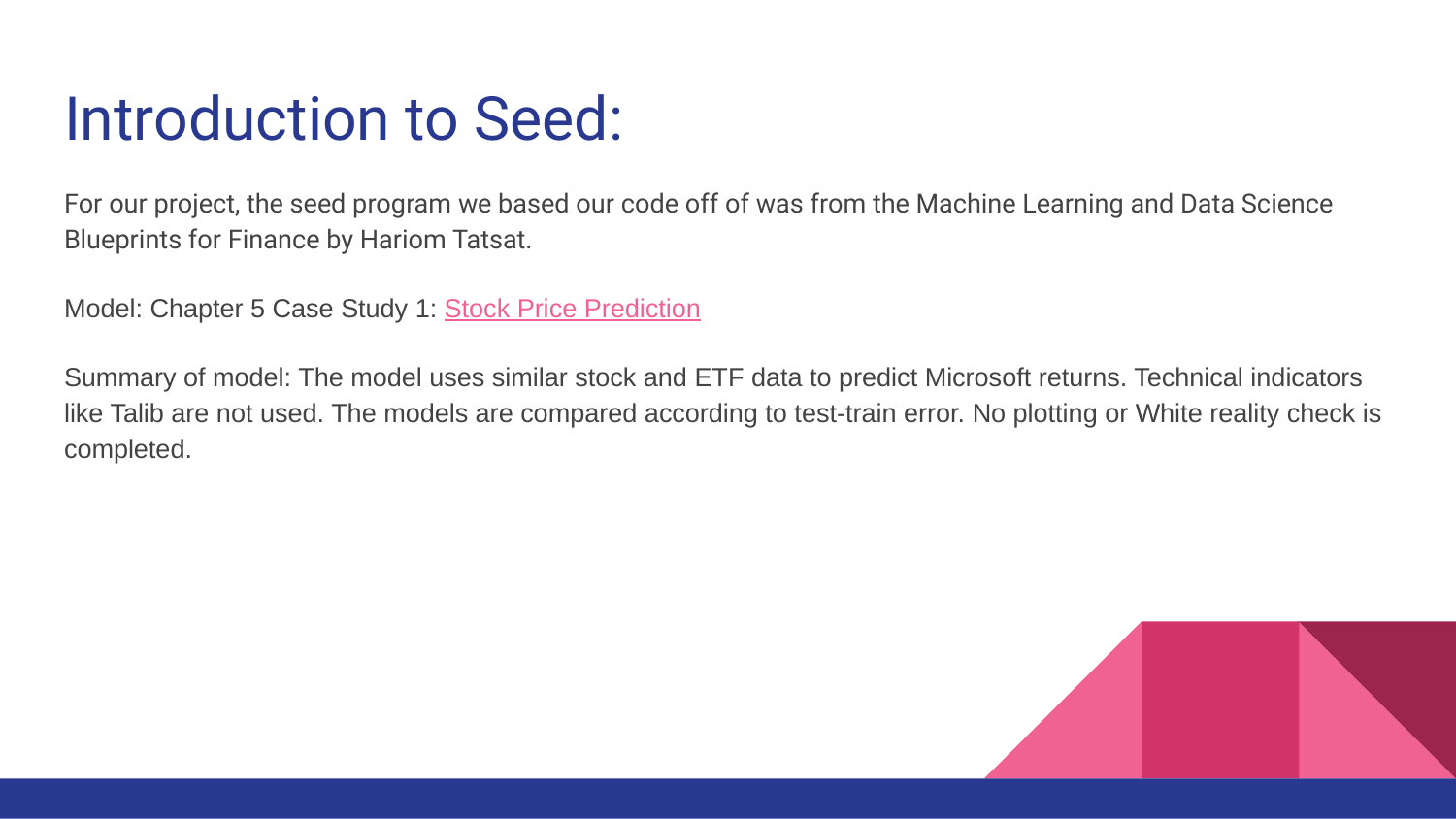

# Introduction to Seed:
For our project, the seed program we based our code off of was from the Machine Learning and Data Science Blueprints for Finance by Hariom Tatsat.
Model: Chapter 5 Case Study 1: Stock Price Prediction
Summary of model: The model uses similar stock and ETF data to predict Microsoft returns. Technical indicators like Talib are not used. The models are compared according to test-train error. No plotting or White reality check is completed.